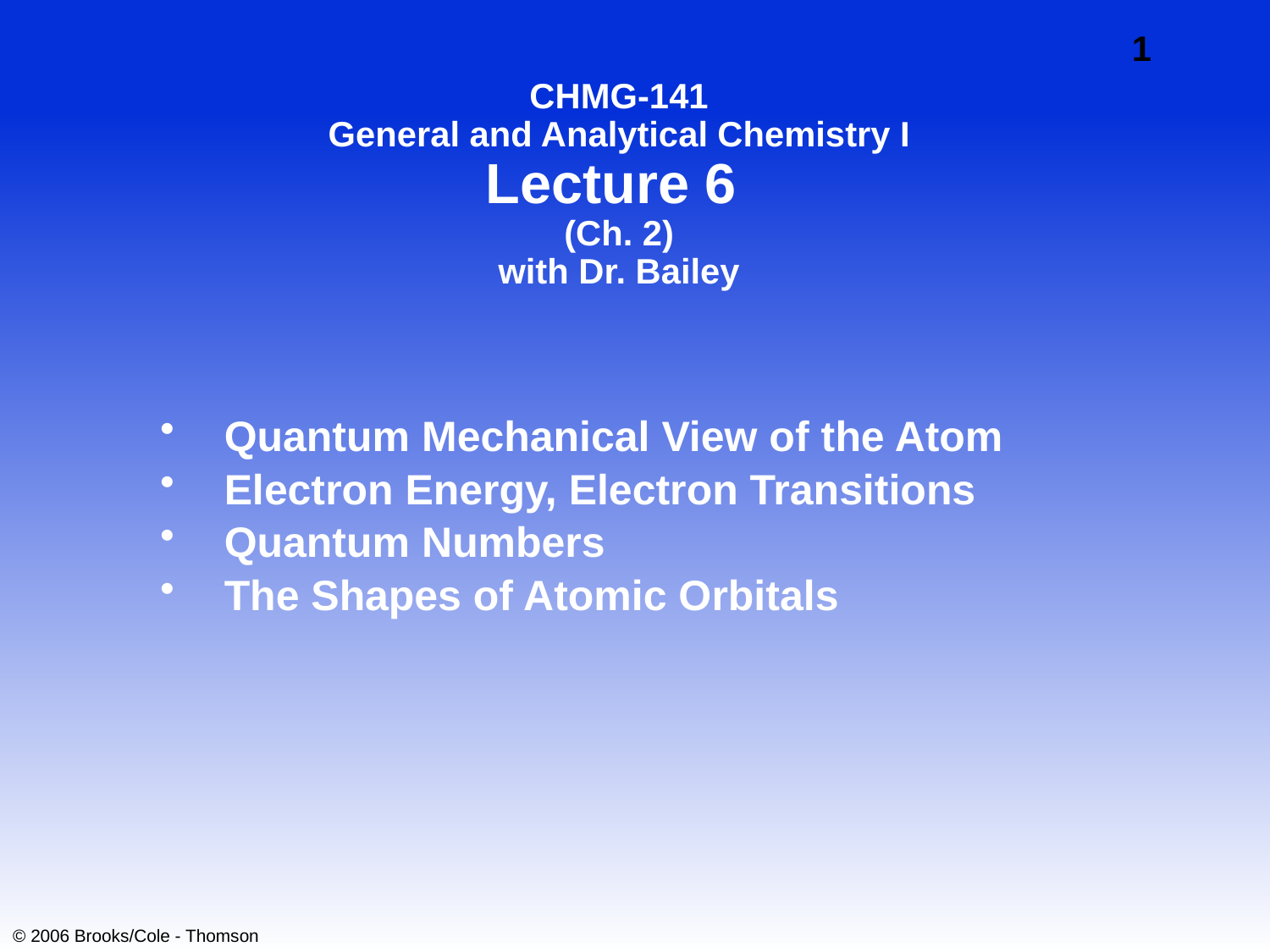

# CHMG-141 General and Analytical Chemistry I Lecture 6 (Ch. 2) with Dr. Bailey
Quantum Mechanical View of the Atom
Electron Energy, Electron Transitions
Quantum Numbers
The Shapes of Atomic Orbitals